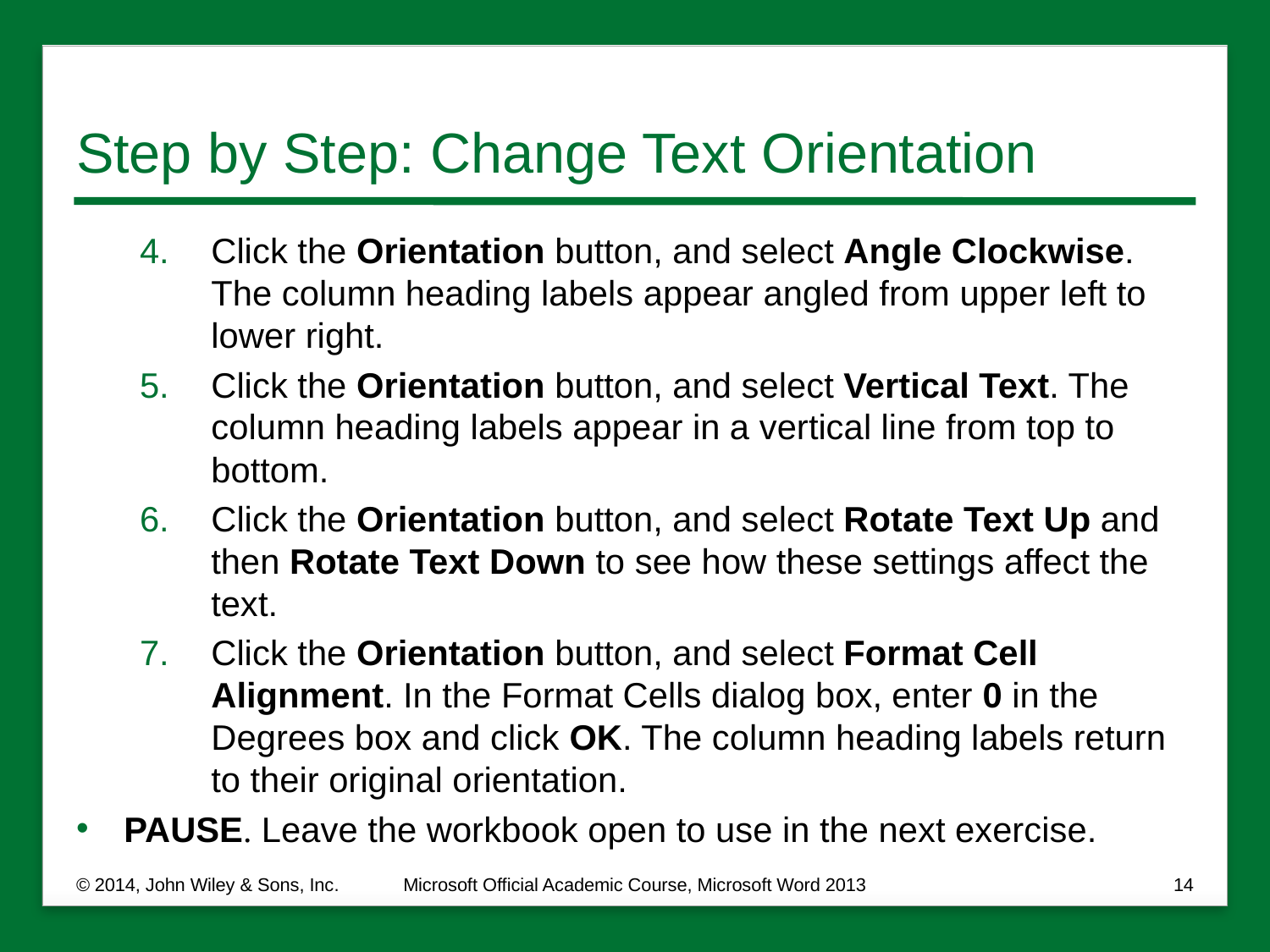

# Step by Step: Change Text Orientation
Click the Orientation button, and select Angle Clockwise. The column heading labels appear angled from upper left to lower right.
Click the Orientation button, and select Vertical Text. The column heading labels appear in a vertical line from top to bottom.
Click the Orientation button, and select Rotate Text Up and then Rotate Text Down to see how these settings affect the text.
Click the Orientation button, and select Format Cell Alignment. In the Format Cells dialog box, enter 0 in the Degrees box and click OK. The column heading labels return to their original orientation.
PAUSE. Leave the workbook open to use in the next exercise.

© 2014, John Wiley & Sons, Inc.
Microsoft Official Academic Course, Microsoft Word 2013
14